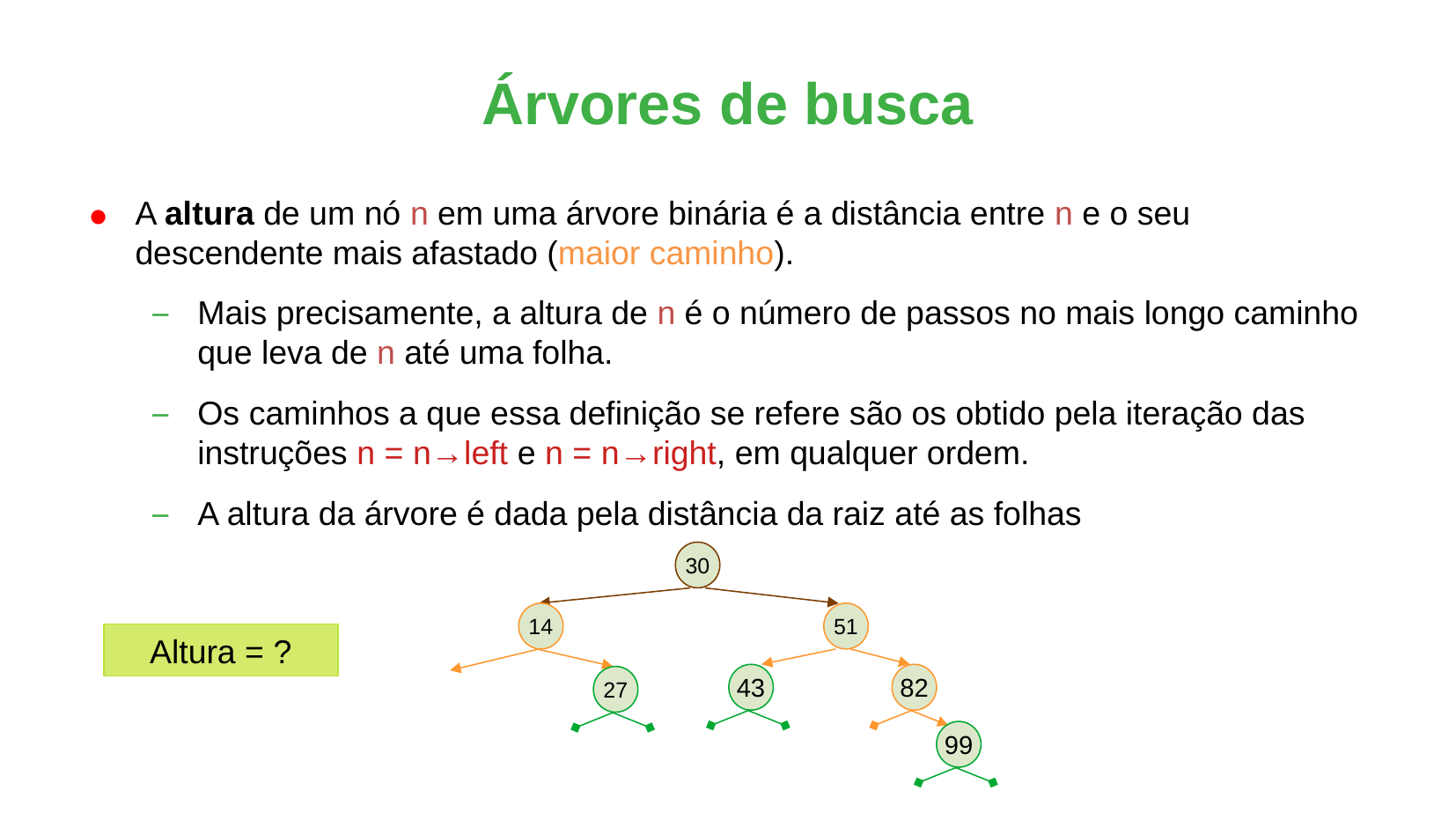

Árvores de busca
A altura de um nó n em uma árvore binária é a distância entre n e o seu descendente mais afastado (maior caminho).
Mais precisamente, a altura de n é o número de passos no mais longo caminho que leva de n até uma folha.
Os caminhos a que essa definição se refere são os obtido pela iteração das instruções n = n→left e n = n→right, em qualquer ordem.
A altura da árvore é dada pela distância da raiz até as folhas

30
14
51
Altura = ?
43
82
27
99